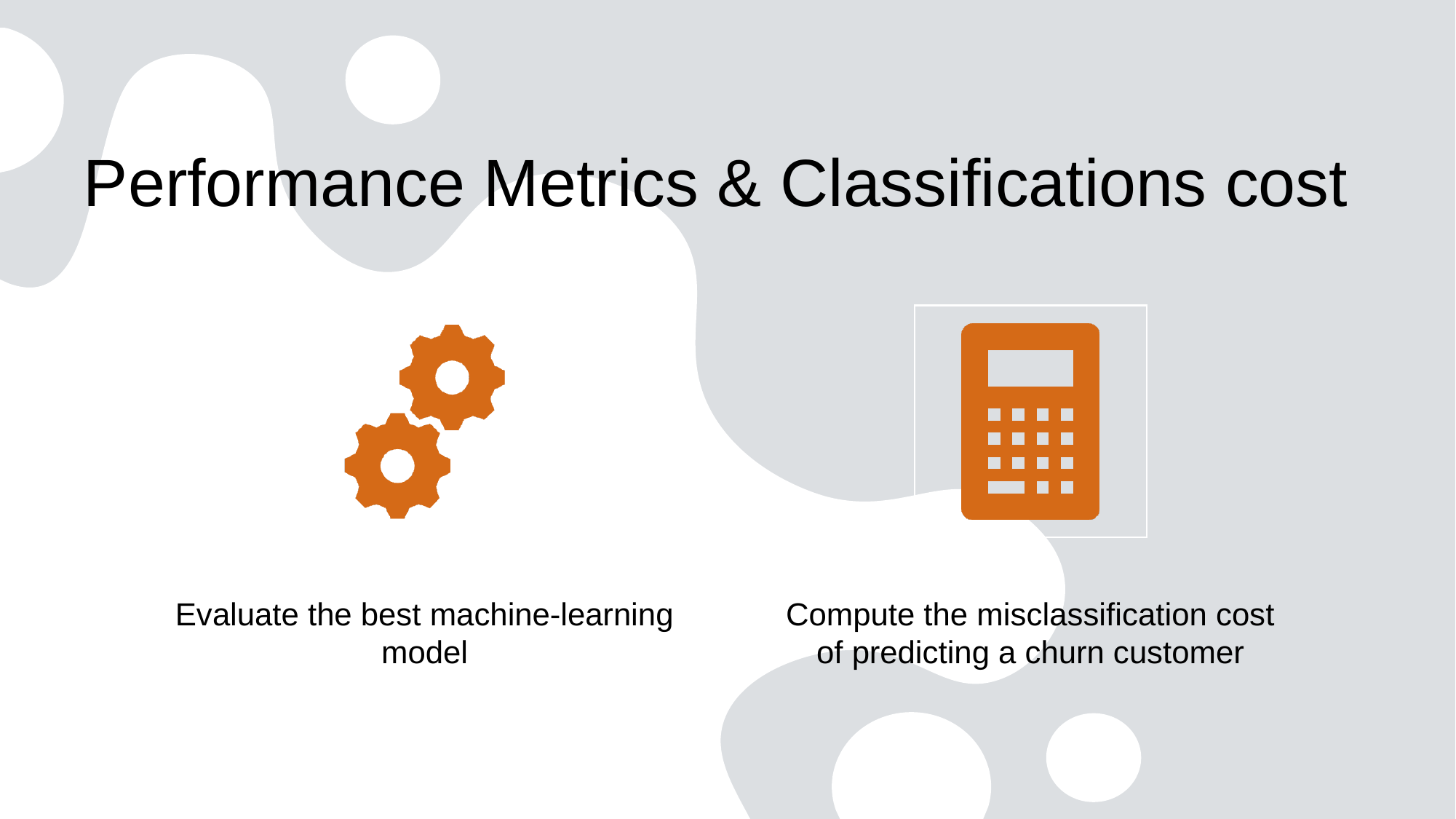

# Performance Metrics & Classifications cost
Evaluate the best machine-learning model
Compute the misclassification cost of predicting a churn customer